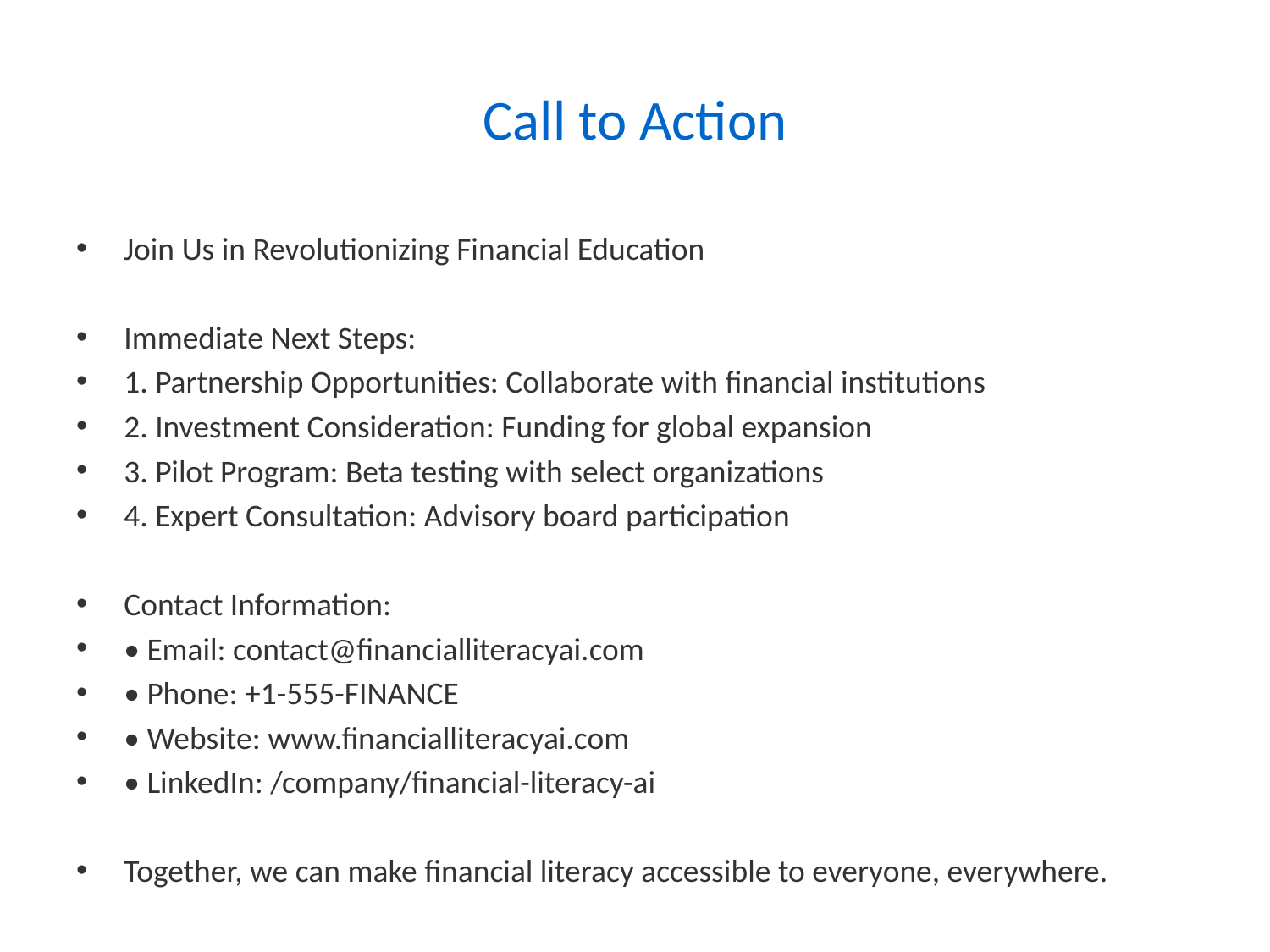

# Call to Action
Join Us in Revolutionizing Financial Education

Immediate Next Steps:
1. Partnership Opportunities: Collaborate with financial institutions
2. Investment Consideration: Funding for global expansion
3. Pilot Program: Beta testing with select organizations
4. Expert Consultation: Advisory board participation

Contact Information:
• Email: contact@financialliteracyai.com
• Phone: +1-555-FINANCE
• Website: www.financialliteracyai.com
• LinkedIn: /company/financial-literacy-ai

Together, we can make financial literacy accessible to everyone, everywhere.